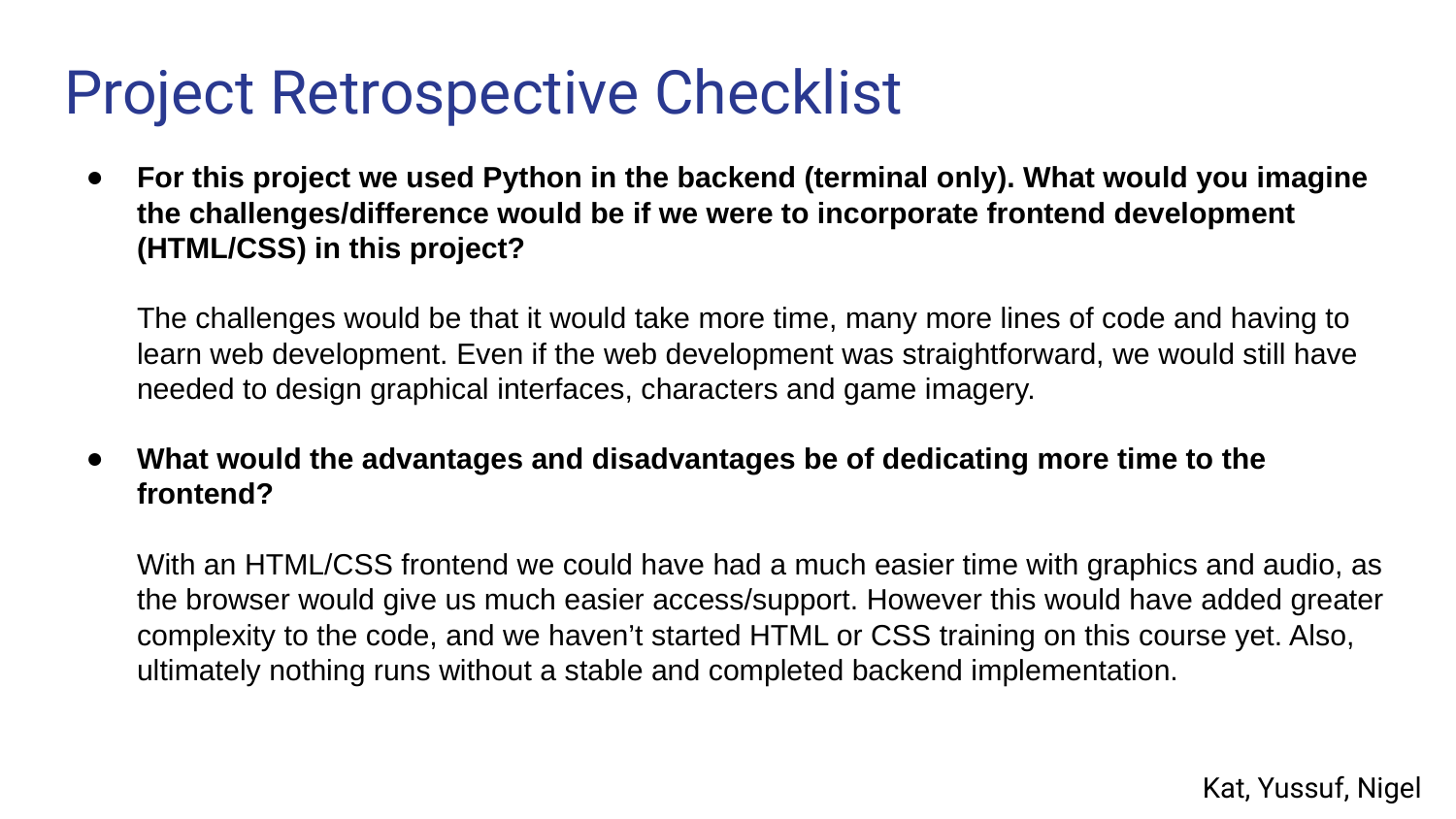

# Project Retrospective Checklist
For this project we used Python in the backend (terminal only). What would you imagine the challenges/difference would be if we were to incorporate frontend development (HTML/CSS) in this project?
The challenges would be that it would take more time, many more lines of code and having to learn web development. Even if the web development was straightforward, we would still have needed to design graphical interfaces, characters and game imagery.

What would the advantages and disadvantages be of dedicating more time to the frontend?
With an HTML/CSS frontend we could have had a much easier time with graphics and audio, as the browser would give us much easier access/support. However this would have added greater complexity to the code, and we haven’t started HTML or CSS training on this course yet. Also, ultimately nothing runs without a stable and completed backend implementation.
Kat, Yussuf, Nigel